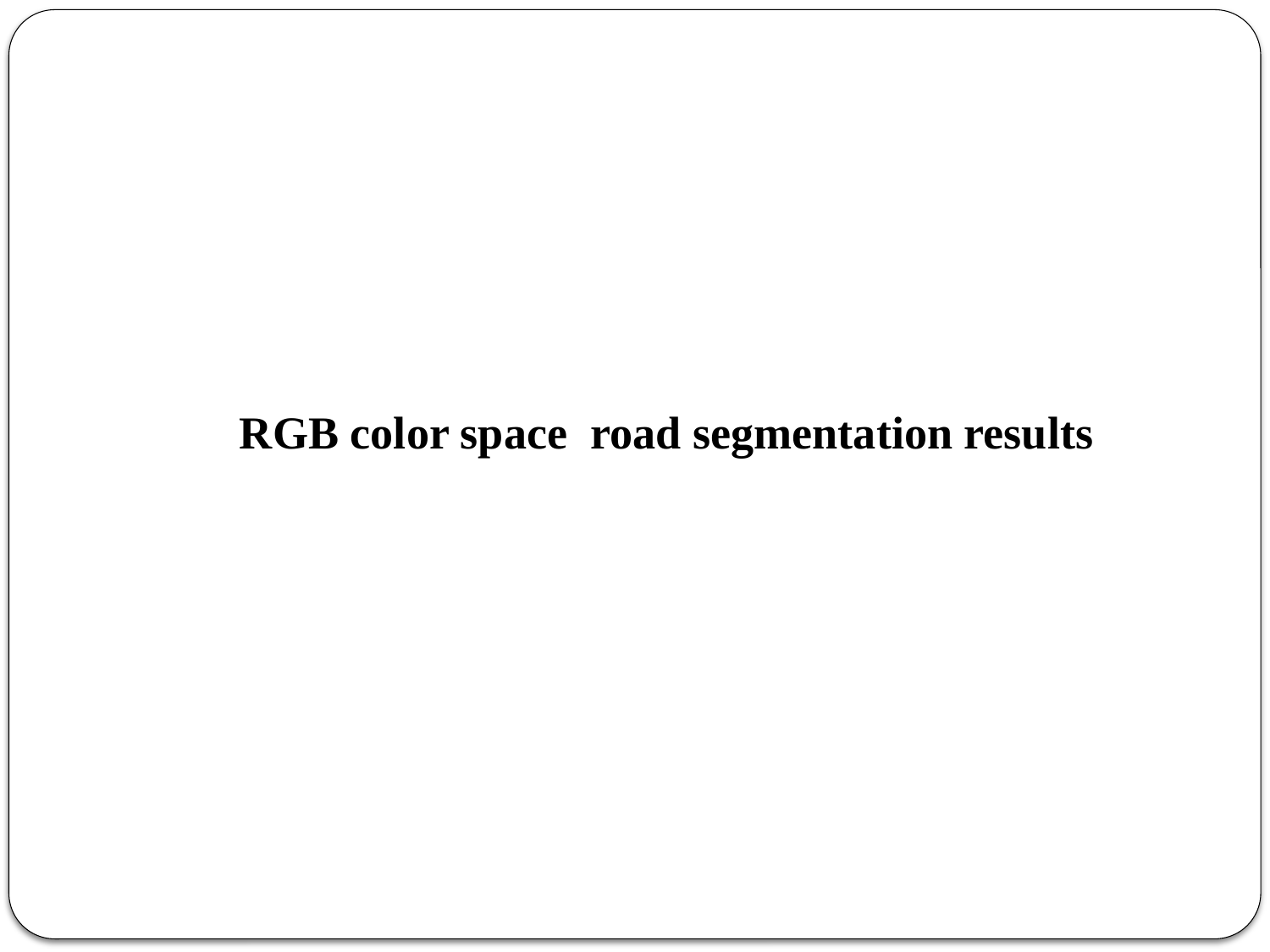

#

RGB color space  road segmentation results